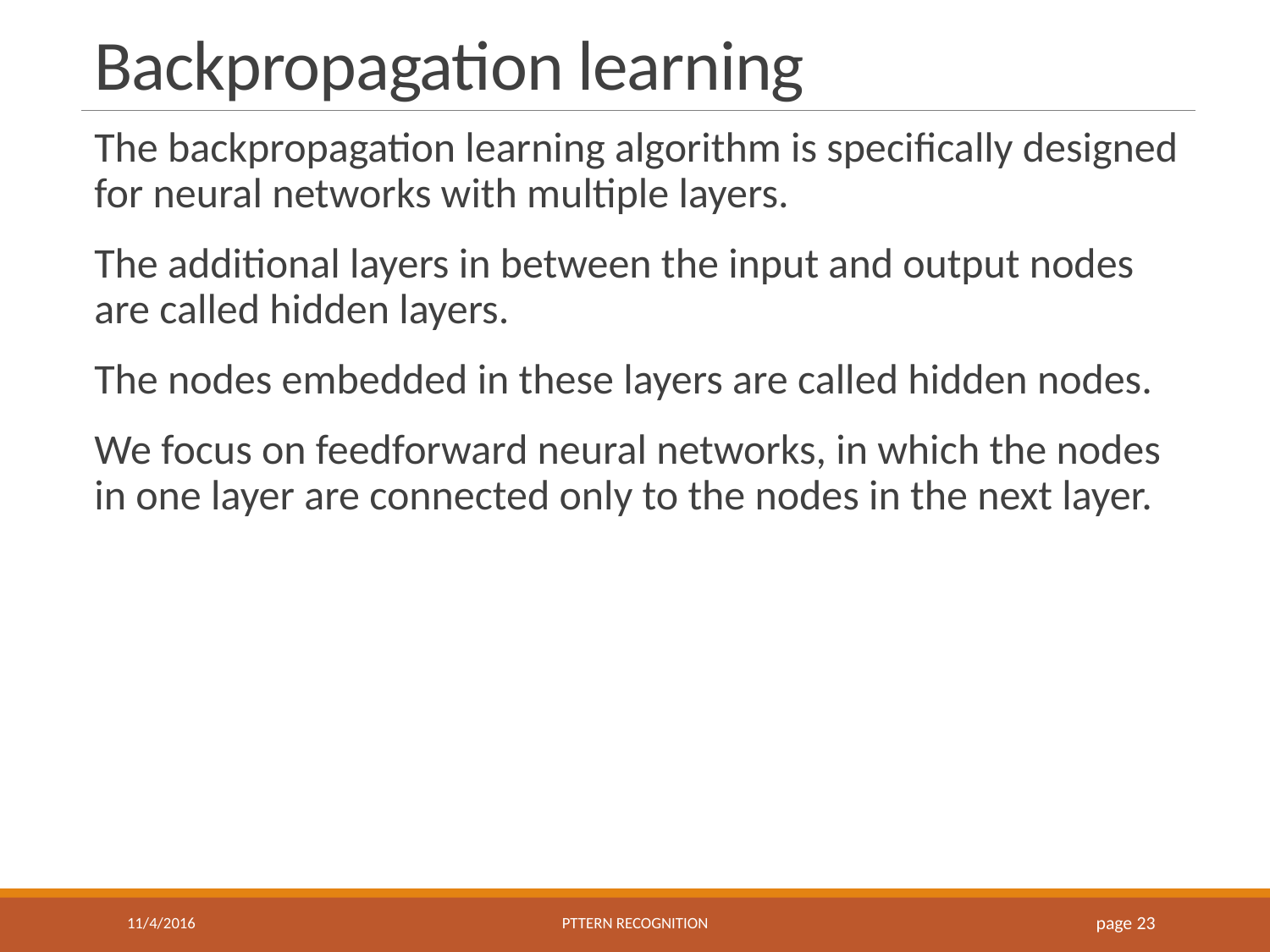

# Backpropagation learning
The backpropagation learning algorithm is specifically designed for neural networks with multiple layers.
The additional layers in between the input and output nodes are called hidden layers.
The nodes embedded in these layers are called hidden nodes.
We focus on feedforward neural networks, in which the nodes in one layer are connected only to the nodes in the next layer.

11/4/2016
Pttern recognition
 page 23